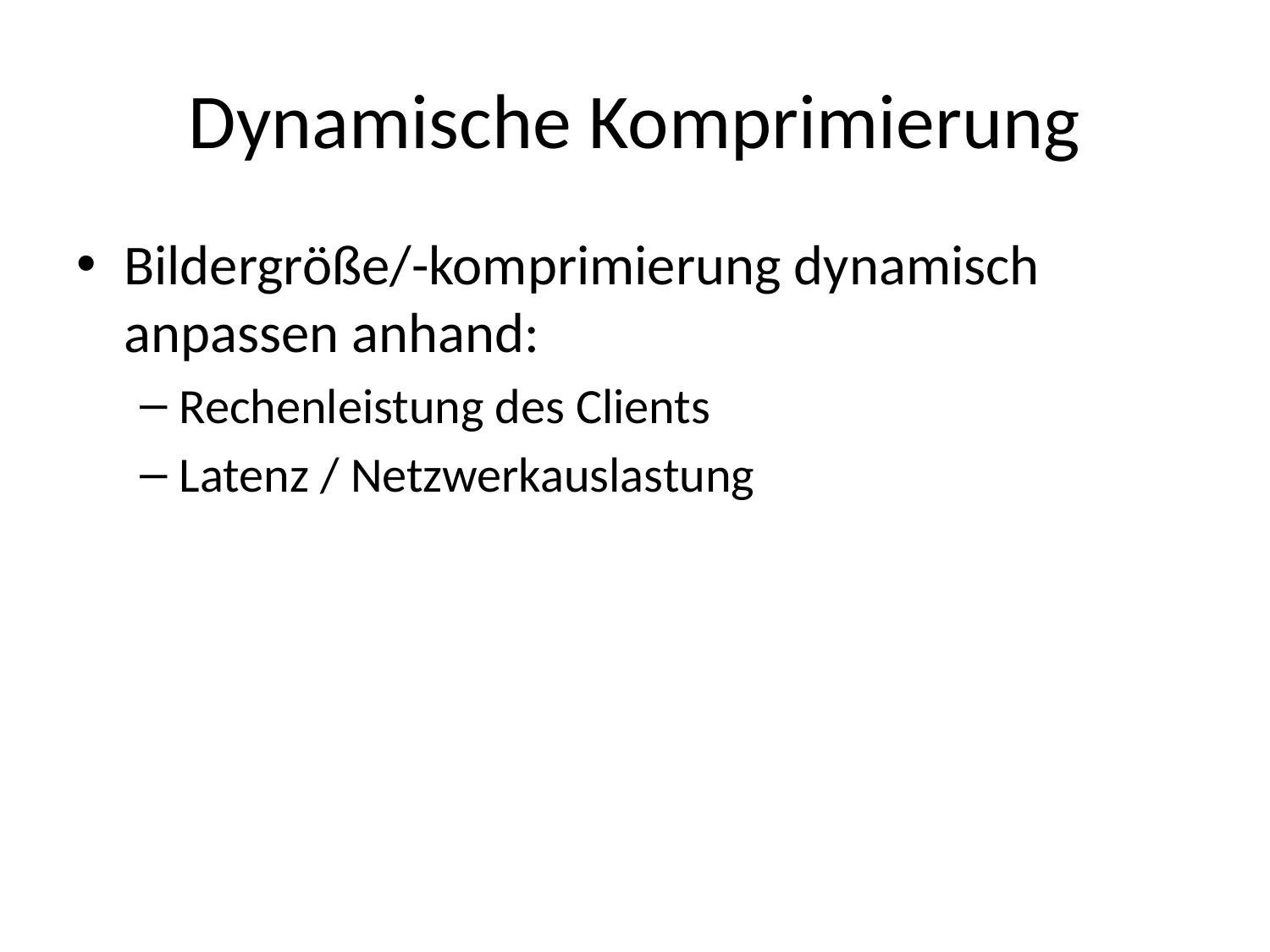

# Dynamische Komprimierung
Bildergröße/-komprimierung dynamisch anpassen anhand:
Rechenleistung des Clients
Latenz / Netzwerkauslastung